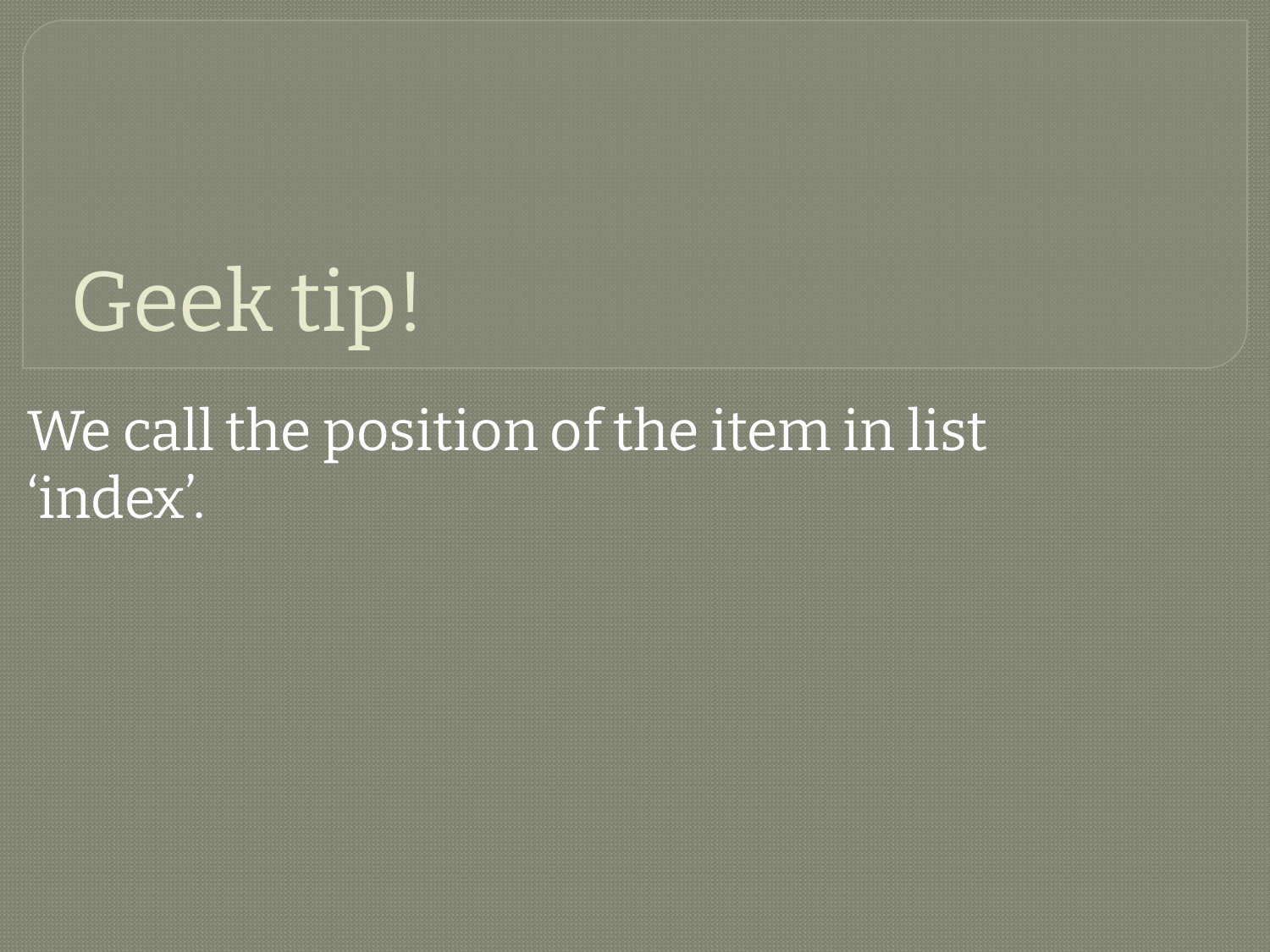

# Geek tip!
We call the position of the item in list ‘index’.